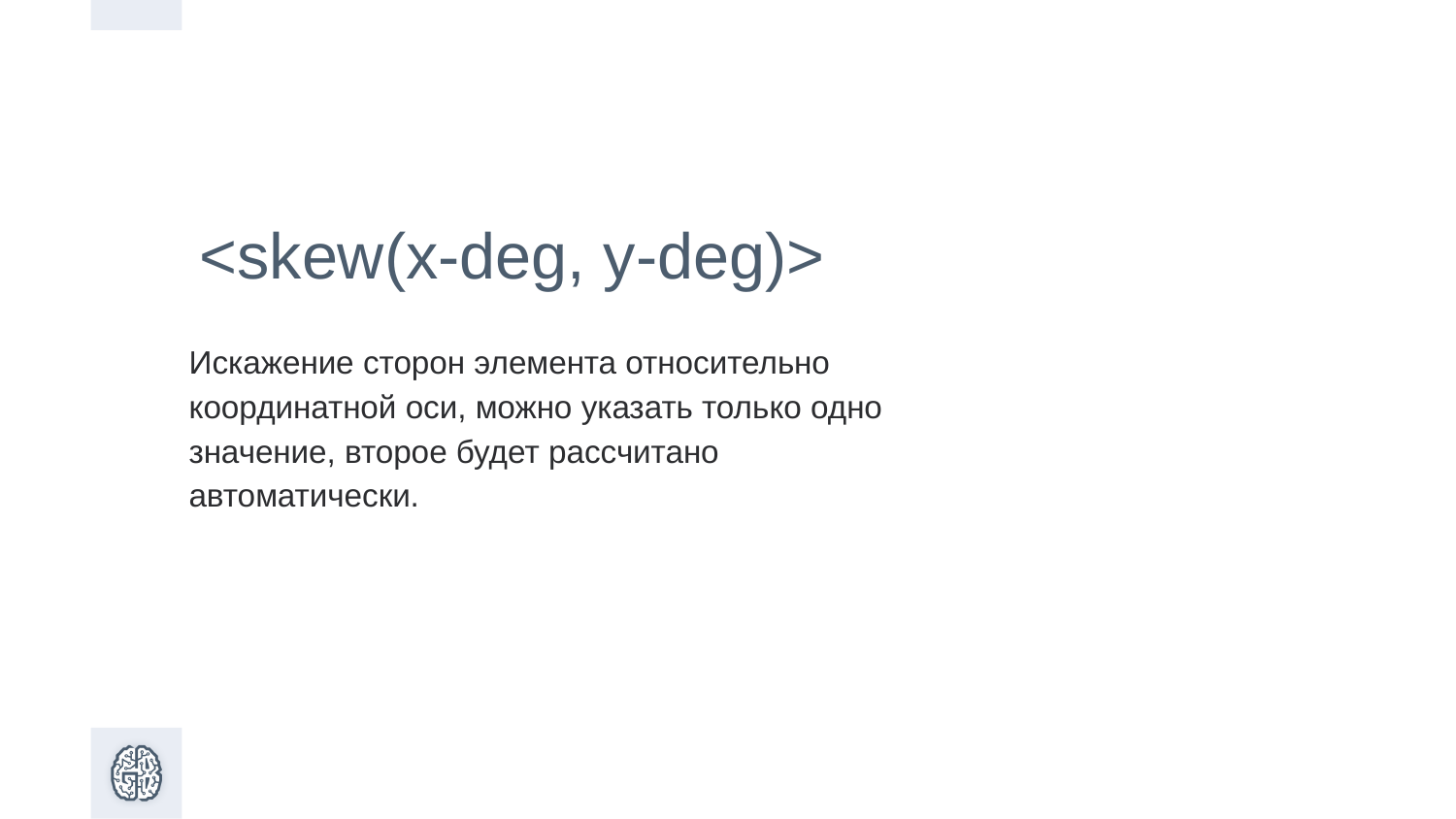

<skew(x-deg, y-deg)>
Искажение сторон элемента относительно координатной оси, можно указать только одно значение, второе будет рассчитано автоматически.